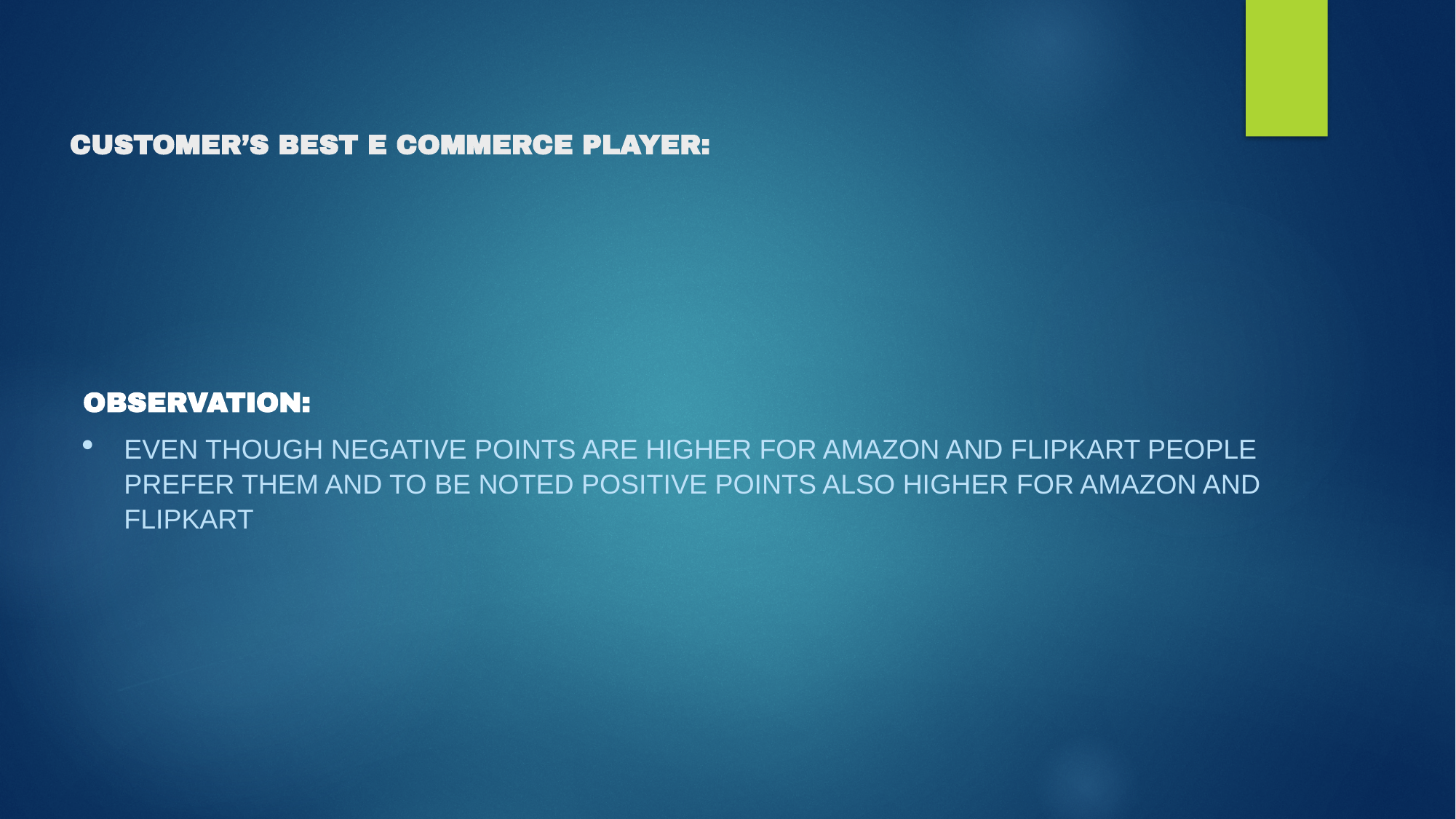

CUSTOMER’S BEST E COMMERCE PLAYER:

OBSERVATION:
EVEN THOUGH NEGATIVE POINTS ARE HIGHER FOR AMAZON AND FLIPKART PEOPLE PREFER THEM AND TO BE NOTED POSITIVE POINTS ALSO HIGHER FOR AMAZON AND FLIPKART